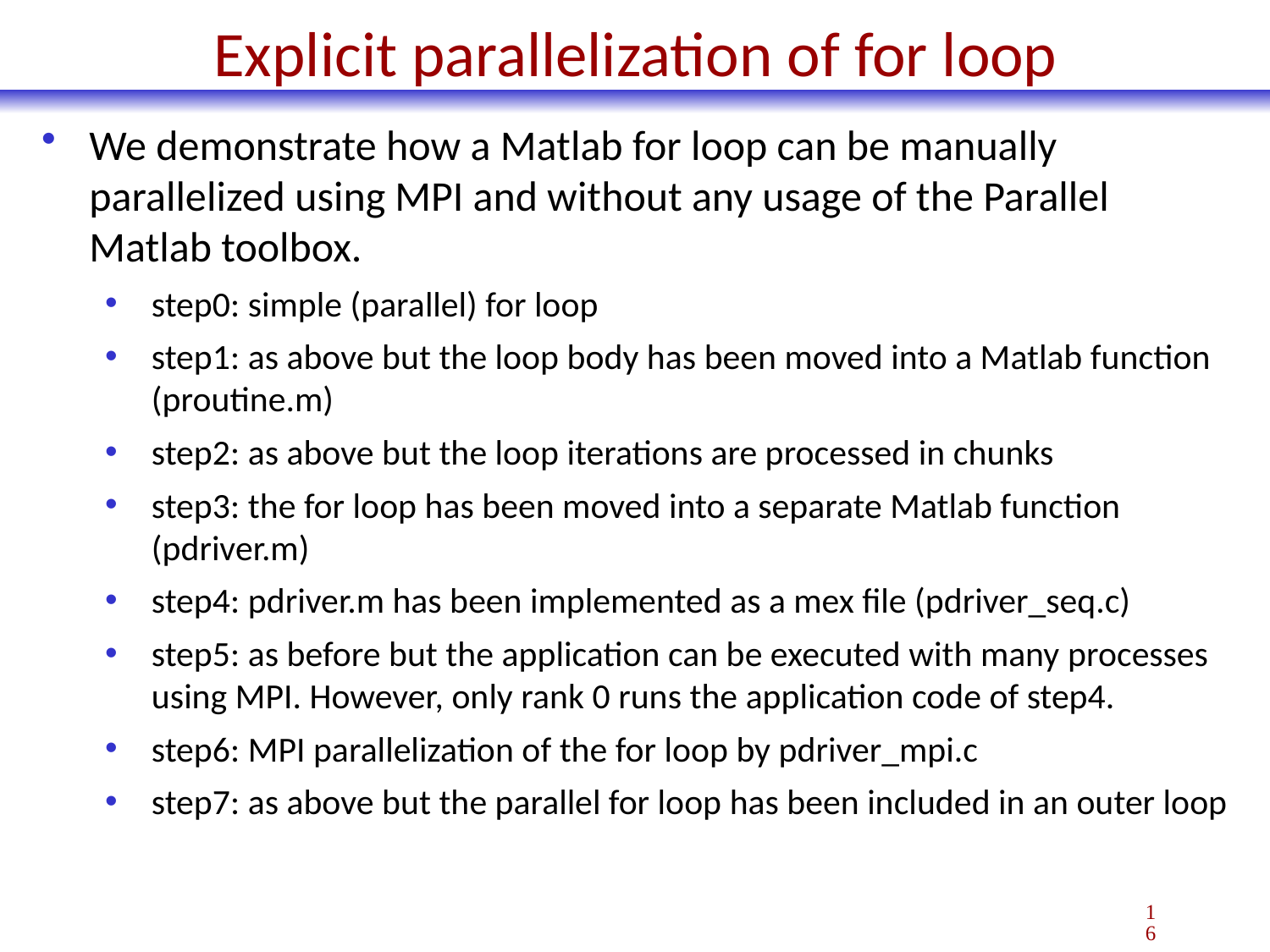

# Explicit parallelization of for loop
We demonstrate how a Matlab for loop can be manually parallelized using MPI and without any usage of the Parallel Matlab toolbox.
step0: simple (parallel) for loop
step1: as above but the loop body has been moved into a Matlab function (proutine.m)
step2: as above but the loop iterations are processed in chunks
step3: the for loop has been moved into a separate Matlab function (pdriver.m)
step4: pdriver.m has been implemented as a mex file (pdriver_seq.c)
step5: as before but the application can be executed with many processes using MPI. However, only rank 0 runs the application code of step4.
step6: MPI parallelization of the for loop by pdriver_mpi.c
step7: as above but the parallel for loop has been included in an outer loop
16